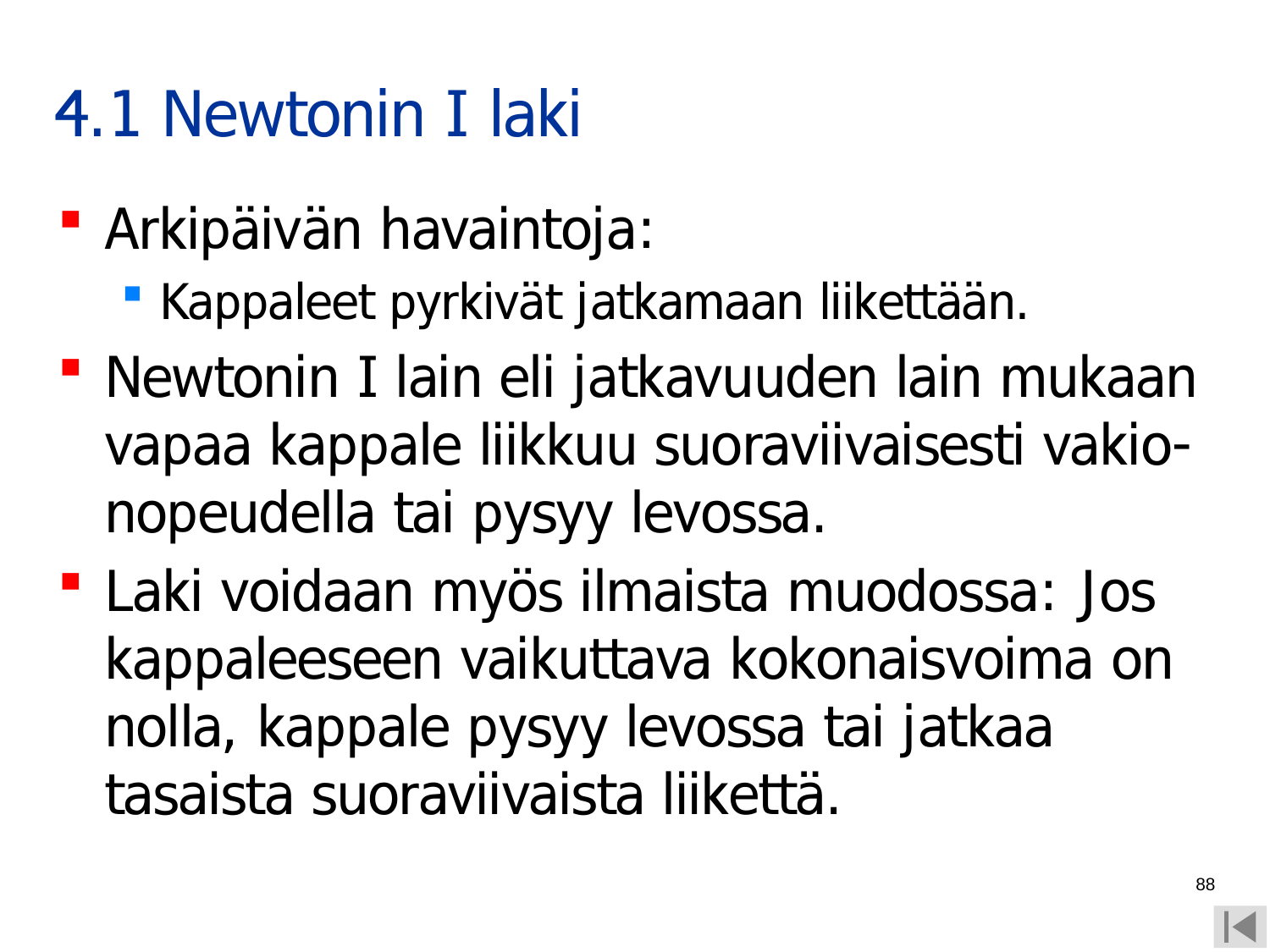

# 4.1 Newtonin I laki
Arkipäivän havaintoja:
Kappaleet pyrkivät jatkamaan liikettään.
Newtonin I lain eli jatkavuuden lain mukaan vapaa kappale liikkuu suoraviivaisesti vakio-nopeudella tai pysyy levossa.
Laki voidaan myös ilmaista muodossa: Jos kappaleeseen vaikuttava kokonaisvoima on nolla, kappale pysyy levossa tai jatkaa tasaista suoraviivaista liikettä.

88